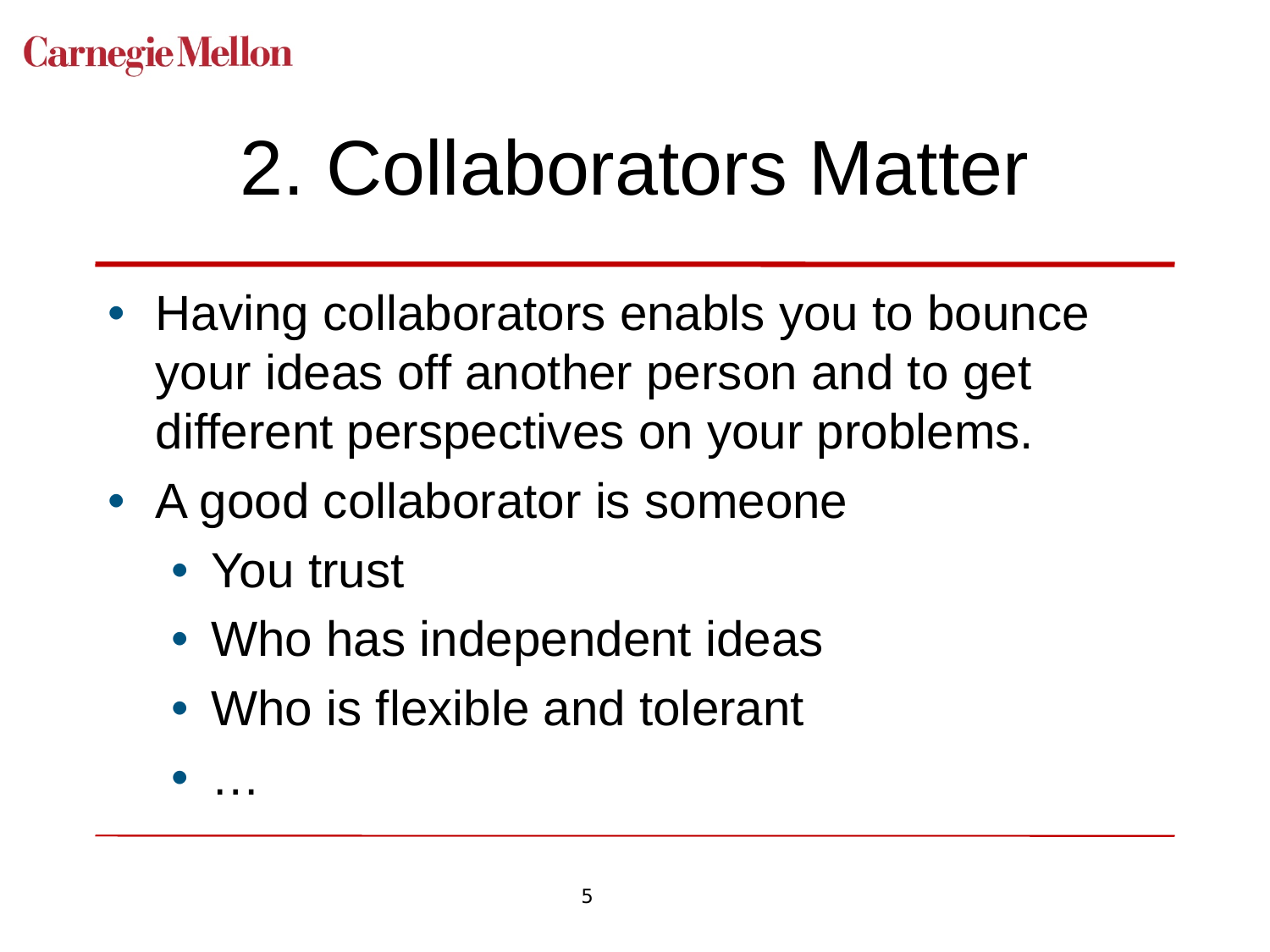

# 2. Collaborators Matter
Having collaborators enabls you to bounce your ideas off another person and to get different perspectives on your problems.
A good collaborator is someone
You trust
Who has independent ideas
Who is flexible and tolerant
…